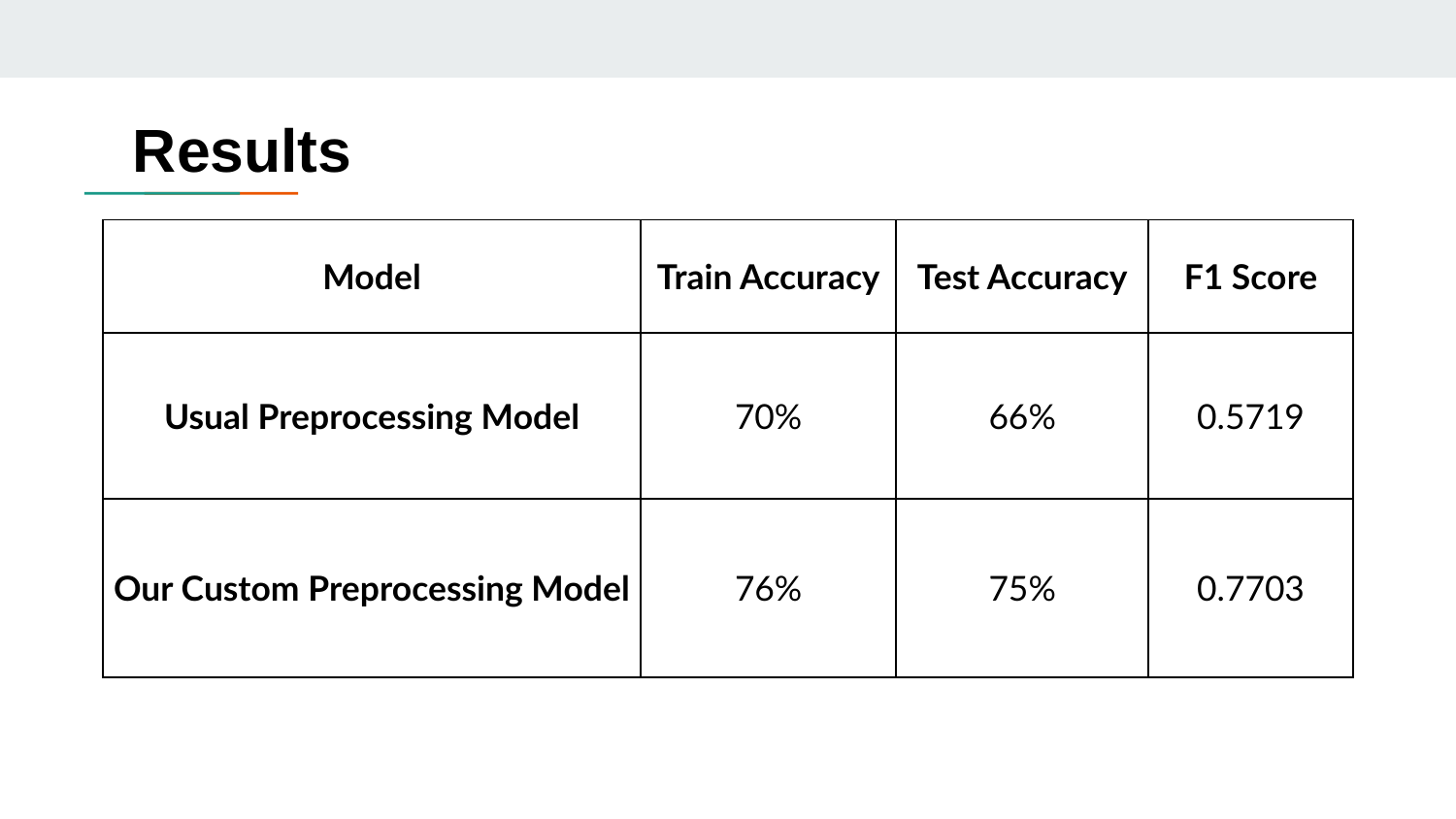

Results
| Model | Train Accuracy | Test Accuracy | F1 Score |
| --- | --- | --- | --- |
| Usual Preprocessing Model | 70% | 66% | 0.5719 |
| Our Custom Preprocessing Model | 76% | 75% | 0.7703 |